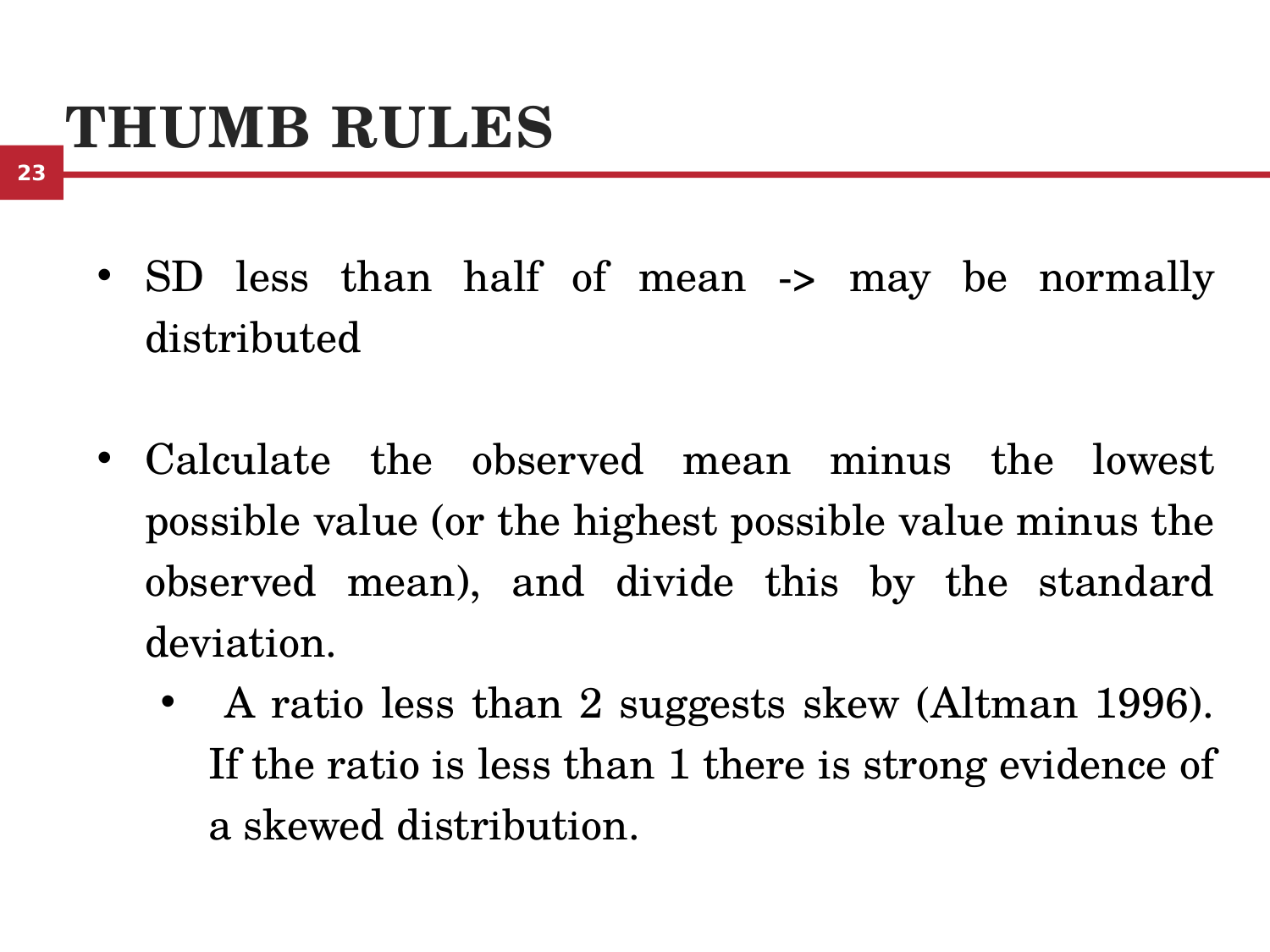

# Thumb Rules
SD less than half of mean -> may be normally distributed

Calculate the observed mean minus the lowest possible value (or the highest possible value minus the observed mean), and divide this by the standard deviation.
 A ratio less than 2 suggests skew (Altman 1996). If the ratio is less than 1 there is strong evidence of a skewed distribution.